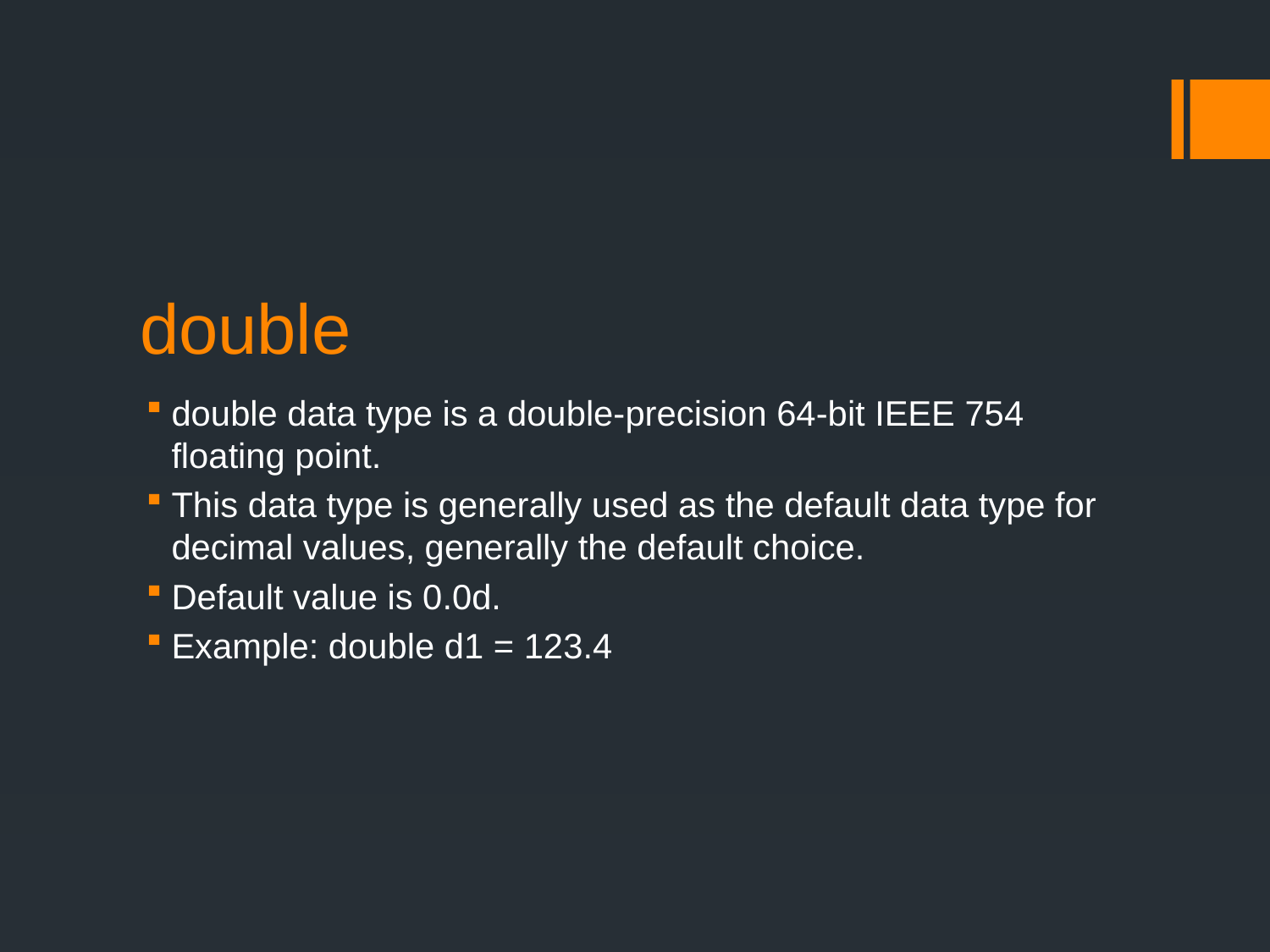

# double
double data type is a double-precision 64-bit IEEE 754 floating point.
This data type is generally used as the default data type for decimal values, generally the default choice.
Default value is 0.0d.
Example: double d1 = 123.4